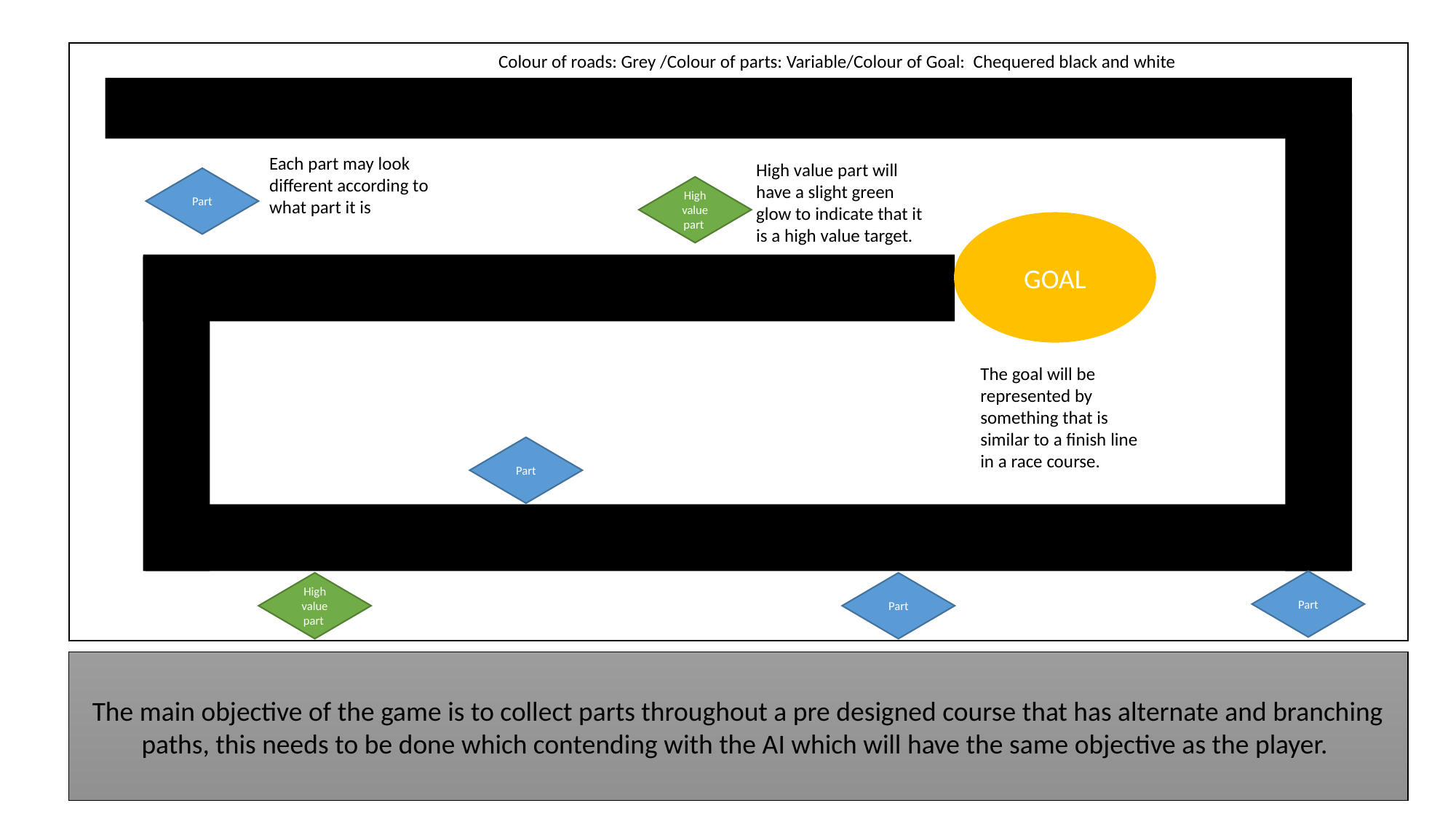

Colour of roads: Grey /Colour of parts: Variable/Colour of Goal:  Chequered black and white

Each part may look different according to what part it is
High value part will have a slight green glow to indicate that it is a high value target.
Part
High value part
GOAL

The goal will be represented by something that is similar to a finish line in a race course.

Part

Part
High value part
Part
The main objective of the game is to collect parts throughout a pre designed course that has alternate and branching paths, this needs to be done which contending with the AI which will have the same objective as the player.